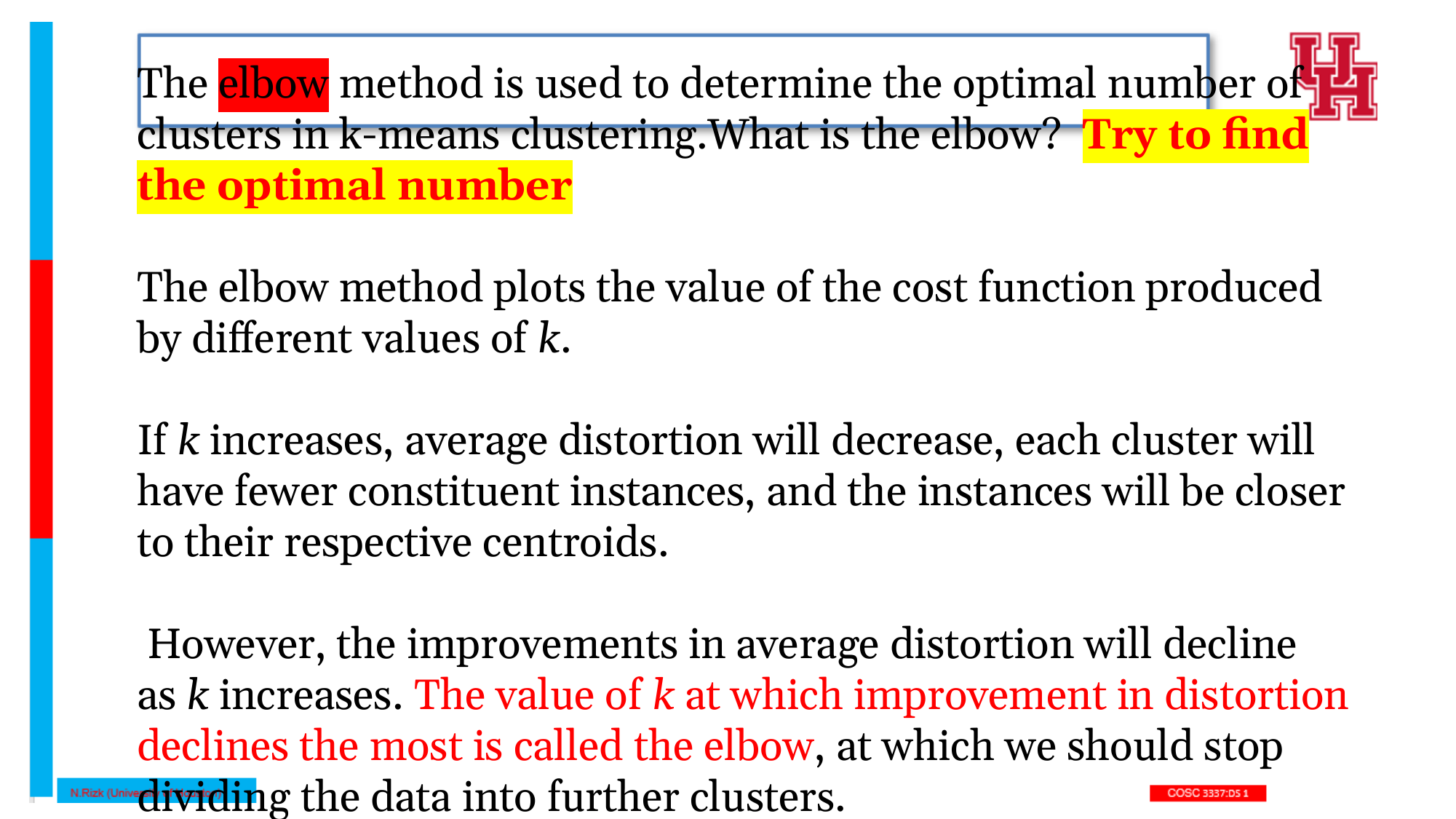

The elbow method is used to determine the optimal number of clusters in k-means clustering.What is the elbow?  Try to find the optimal number

The elbow method plots the value of the cost function produced by different values of k.

If k increases, average distortion will decrease, each cluster will have fewer constituent instances, and the instances will be closer to their respective centroids.

 However, the improvements in average distortion will decline as k increases. The value of k at which improvement in distortion declines the most is called the elbow, at which we should stop dividing the data into further clusters.